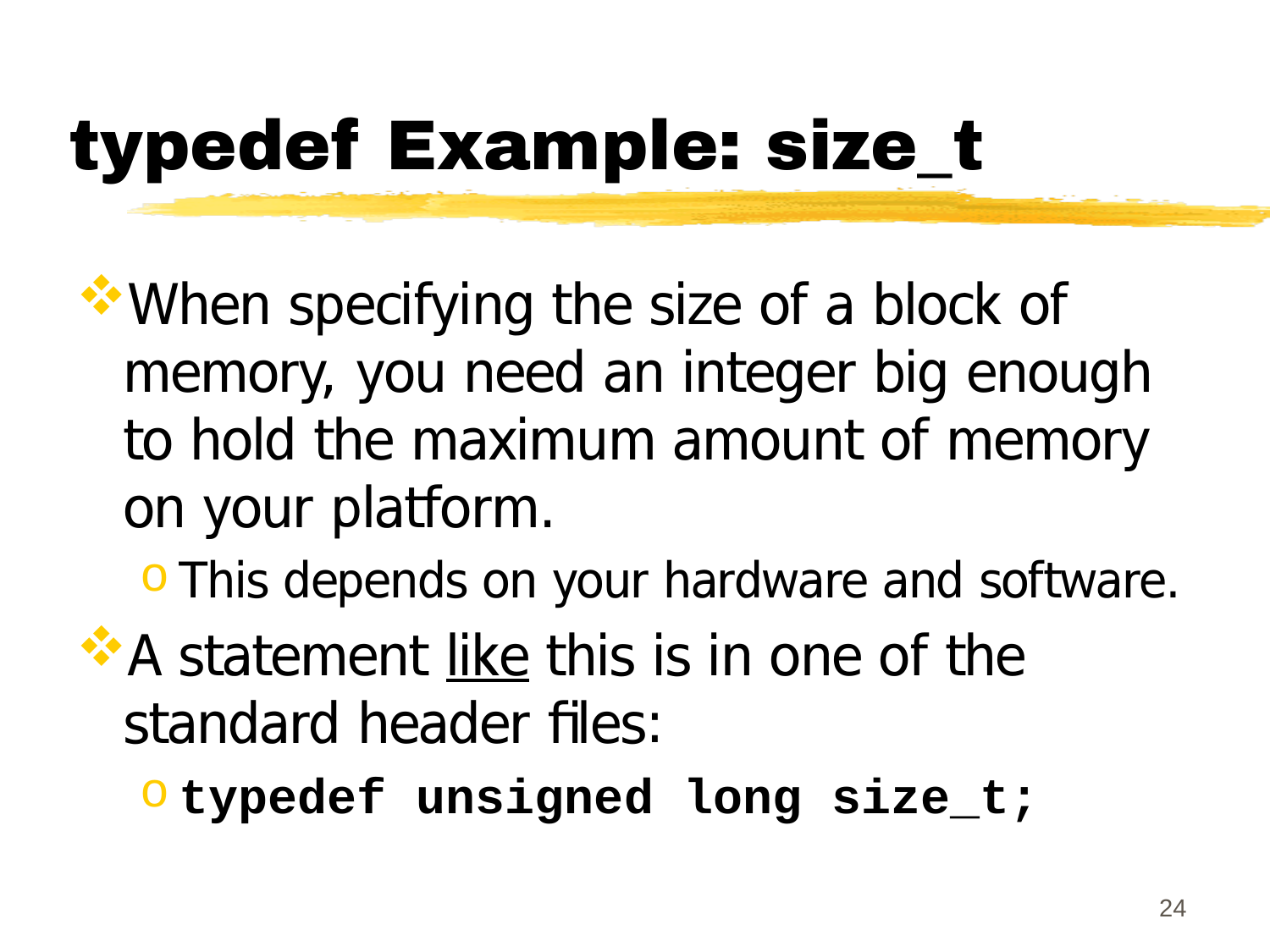

# typedef Example: size_t
When specifying the size of a block of memory, you need an integer big enough to hold the maximum amount of memory on your platform.
This depends on your hardware and software.
A statement like this is in one of the standard header files:
typedef unsigned long size_t;

24